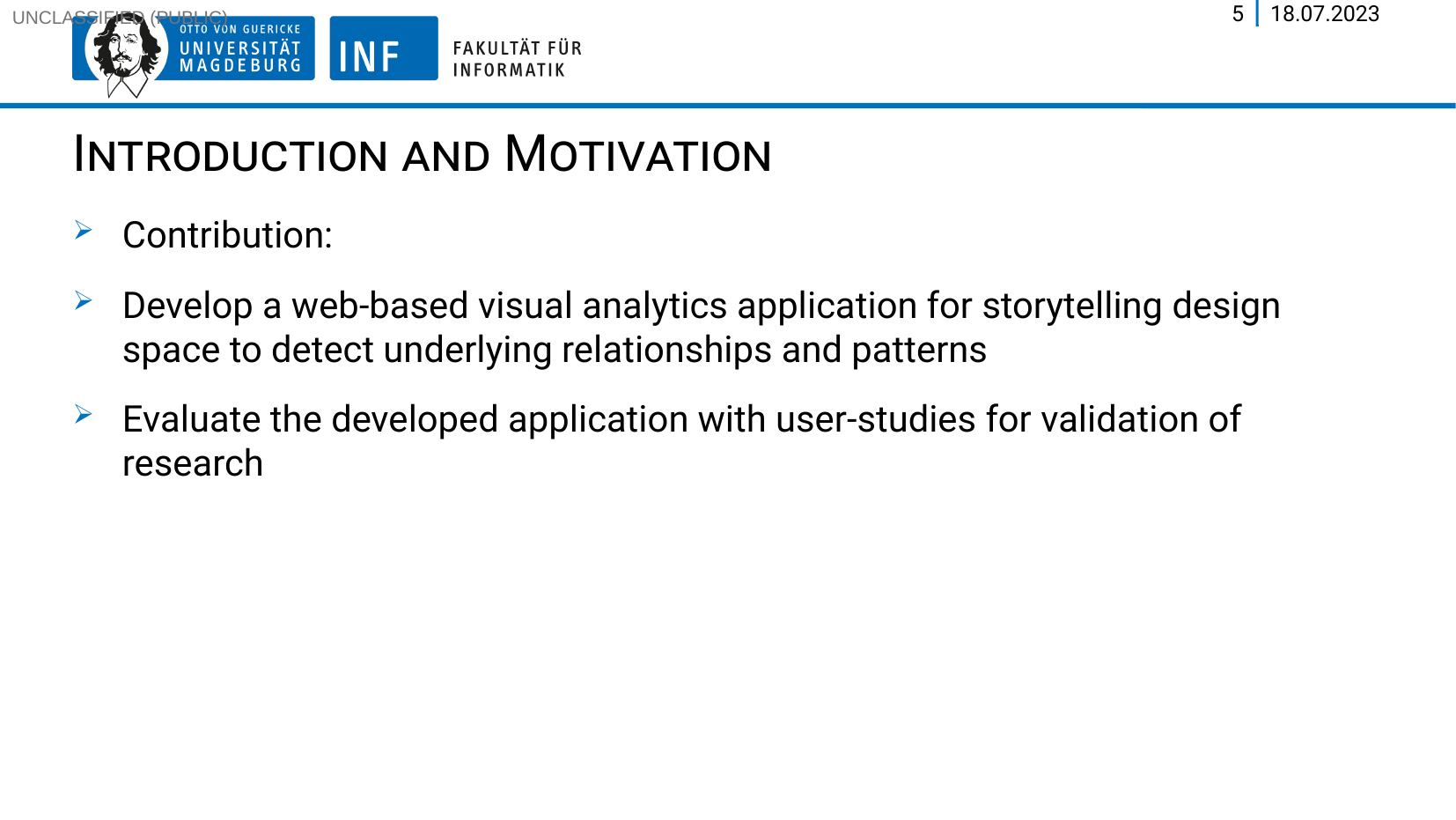

Introduction and Motivation
Contribution:
Develop a web-based visual analytics application for storytelling design space to detect underlying relationships and patterns
Evaluate the developed application with user-studies for validation of research
5
18.07.2023